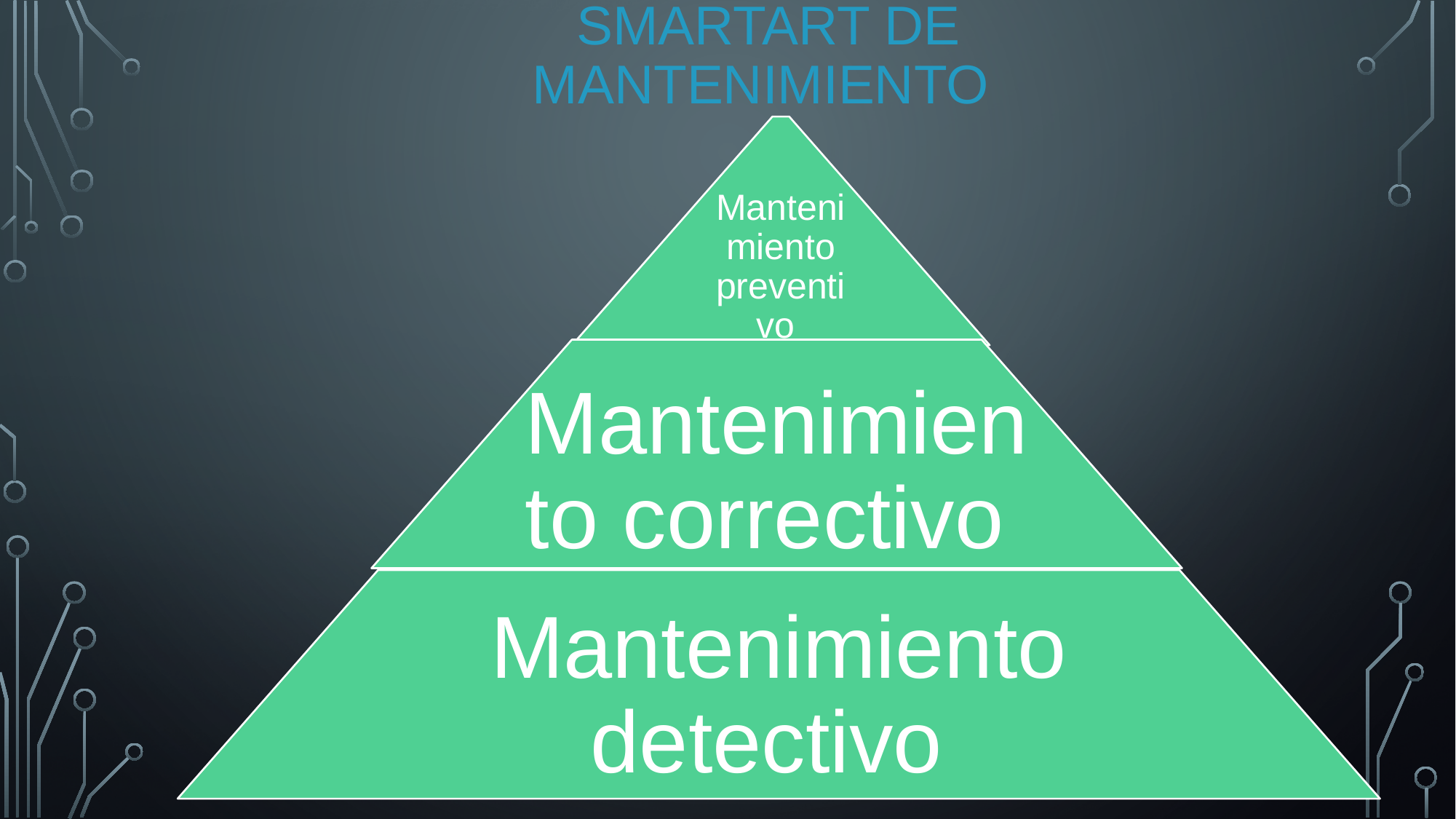

# SmartArt de mantenimiento
Mantenimiento preventivo
Mantenimiento correctivo
Mantenimiento detectivo